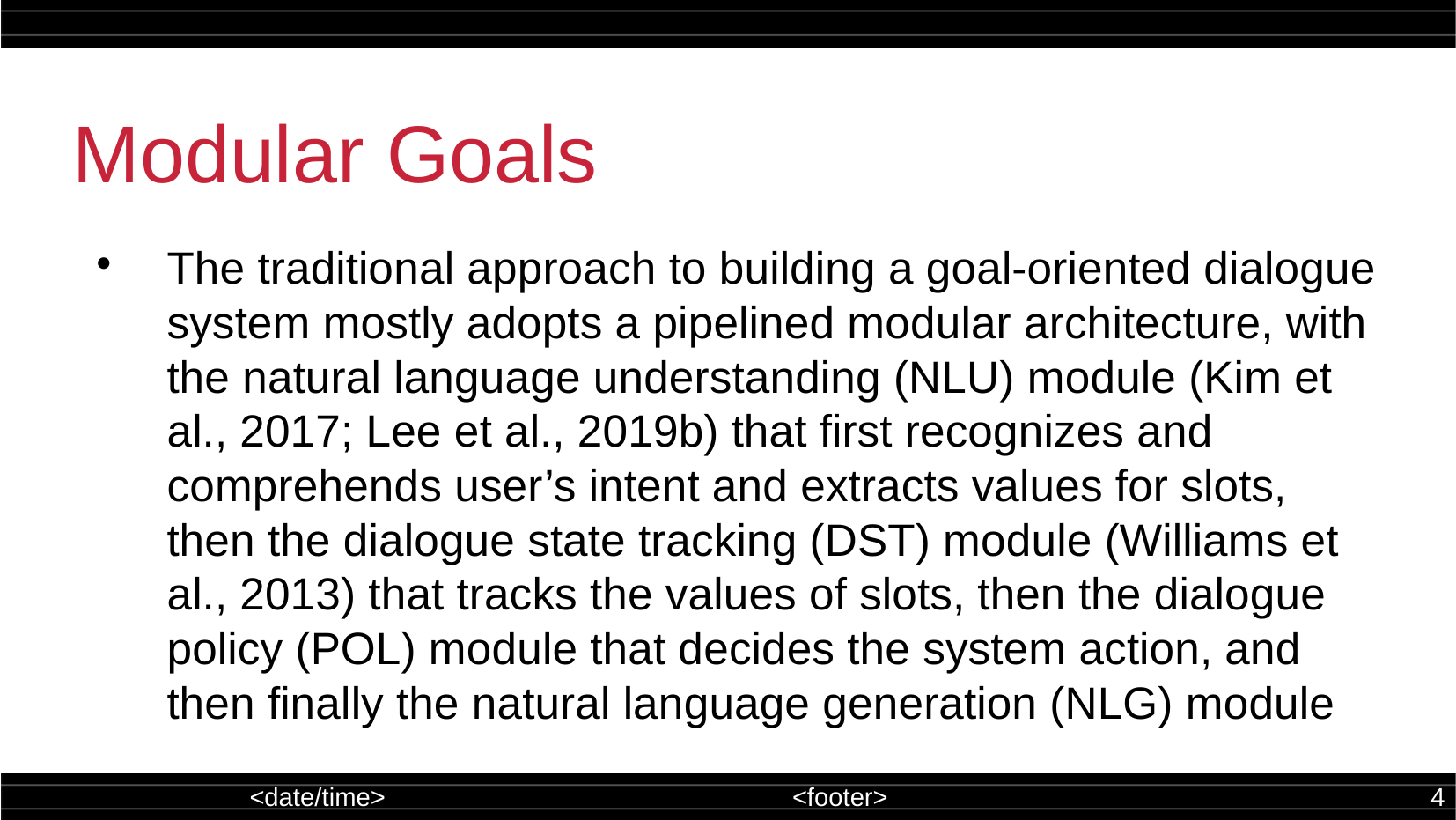

Modular Goals
The traditional approach to building a goal-oriented dialogue system mostly adopts a pipelined modular architecture, with the natural language understanding (NLU) module (Kim et al., 2017; Lee et al., 2019b) that first recognizes and comprehends user’s intent and extracts values for slots, then the dialogue state tracking (DST) module (Williams et al., 2013) that tracks the values of slots, then the dialogue policy (POL) module that decides the system action, and then finally the natural language generation (NLG) module